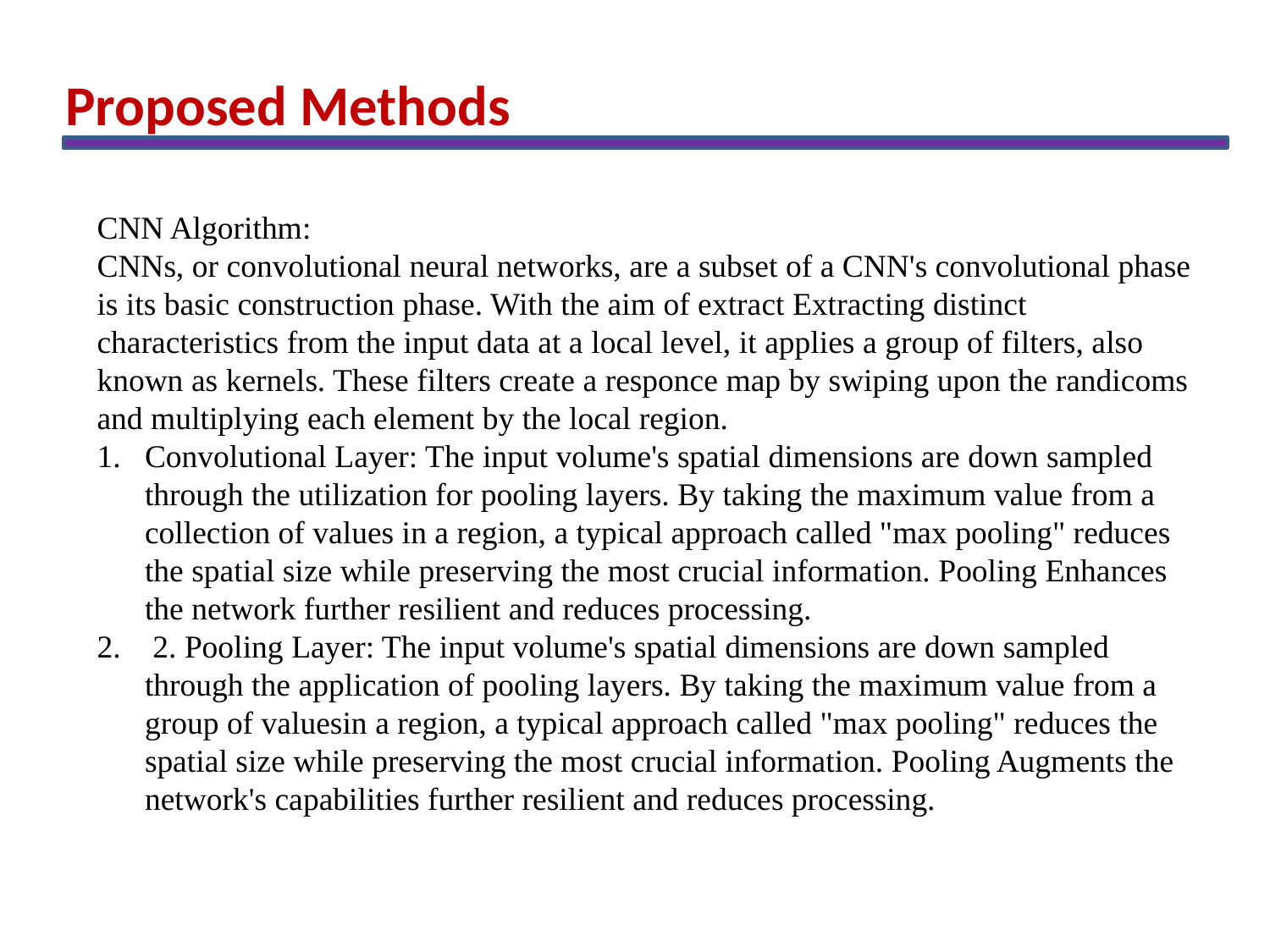

Proposed Methods

CNN Algorithm:
CNNs, or convolutional neural networks, are a subset of a CNN's convolutional phase is its basic construction phase. With the aim of extract Extracting distinct characteristics from the input data at a local level, it applies a group of filters, also known as kernels. These filters create a responce map by swiping upon the randicoms and multiplying each element by the local region.
Convolutional Layer: The input volume's spatial dimensions are down sampled through the utilization for pooling layers. By taking the maximum value from a collection of values in a region, a typical approach called "max pooling" reduces the spatial size while preserving the most crucial information. Pooling Enhances the network further resilient and reduces processing.
 2. Pooling Layer: The input volume's spatial dimensions are down sampled through the application of pooling layers. By taking the maximum value from a group of valuesin a region, a typical approach called "max pooling" reduces the spatial size while preserving the most crucial information. Pooling Augments the network's capabilities further resilient and reduces processing.